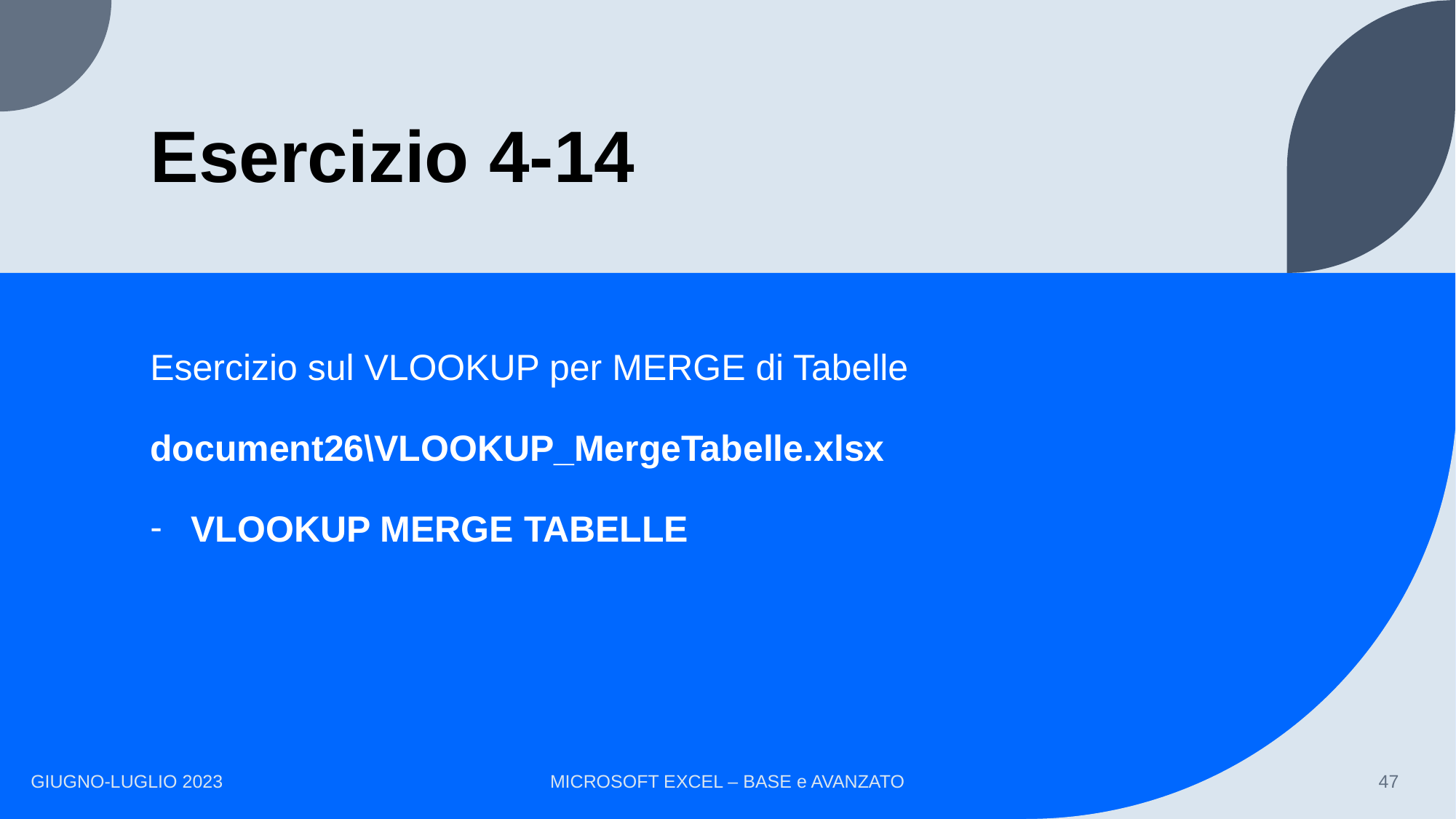

# Esercizio 4-14
Esercizio sul VLOOKUP per MERGE di Tabelle
document26\VLOOKUP_MergeTabelle.xlsx
VLOOKUP MERGE TABELLE
GIUGNO-LUGLIO 2023
MICROSOFT EXCEL – BASE e AVANZATO
47